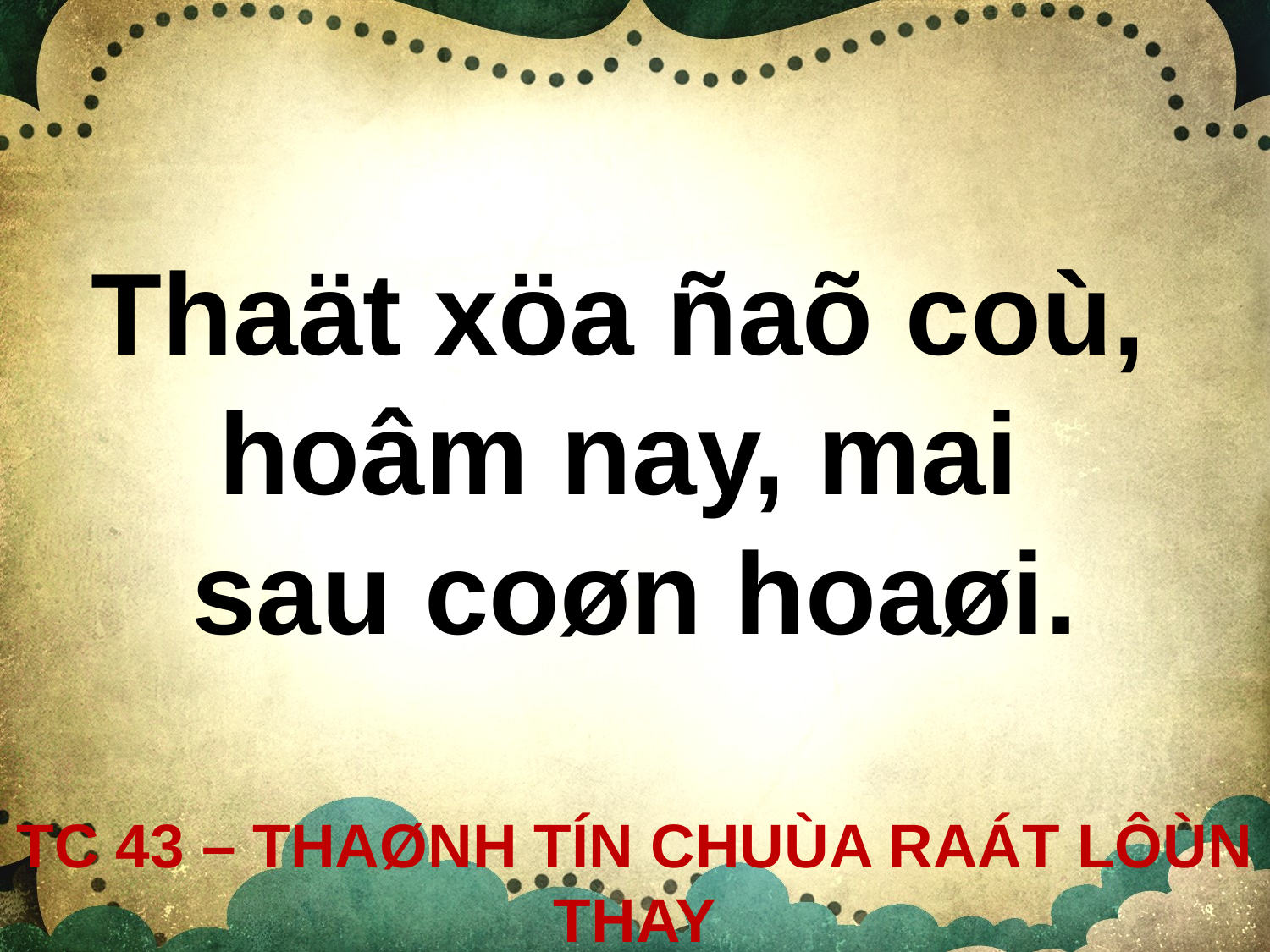

Thaät xöa ñaõ coù,
hoâm nay, mai
sau coøn hoaøi.
TC 43 – THAØNH TÍN CHUÙA RAÁT LÔÙN THAY